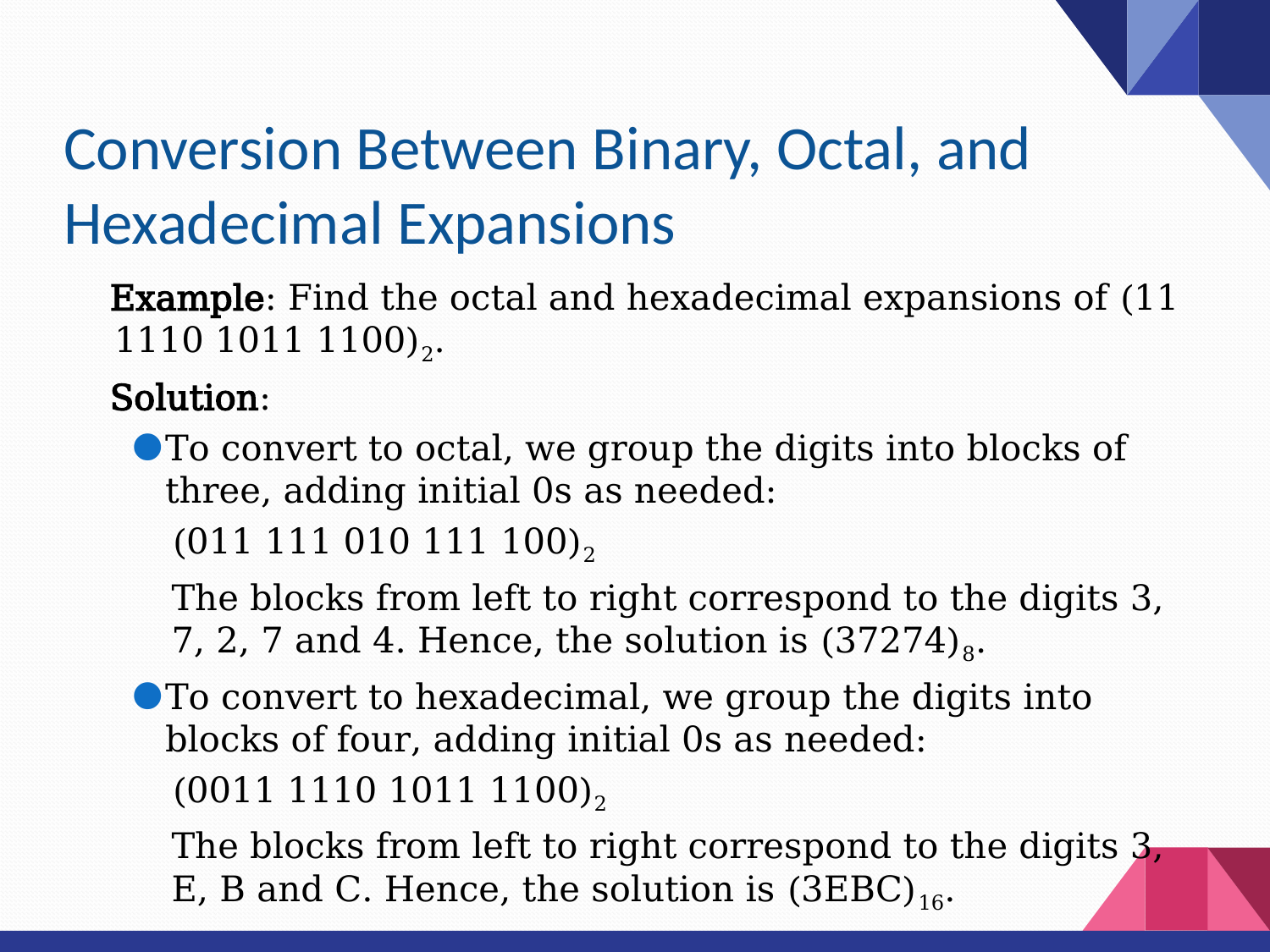

# Conversion Between Binary, Octal, and Hexadecimal Expansions
   Example: Find the octal and hexadecimal expansions of (11 1110 1011 1100)2.
   Solution:
To convert to octal, we group the digits into blocks of three, adding initial 0s as needed:
(011 111 010 111 100)2
The blocks from left to right correspond to the digits 3, 7, 2, 7 and 4. Hence, the solution is (37274)8.
To convert to hexadecimal, we group the digits into blocks of four, adding initial 0s as needed:
(0011 1110 1011 1100)2
The blocks from left to right correspond to the digits 3, E, B and C. Hence, the solution is (3EBC)16.